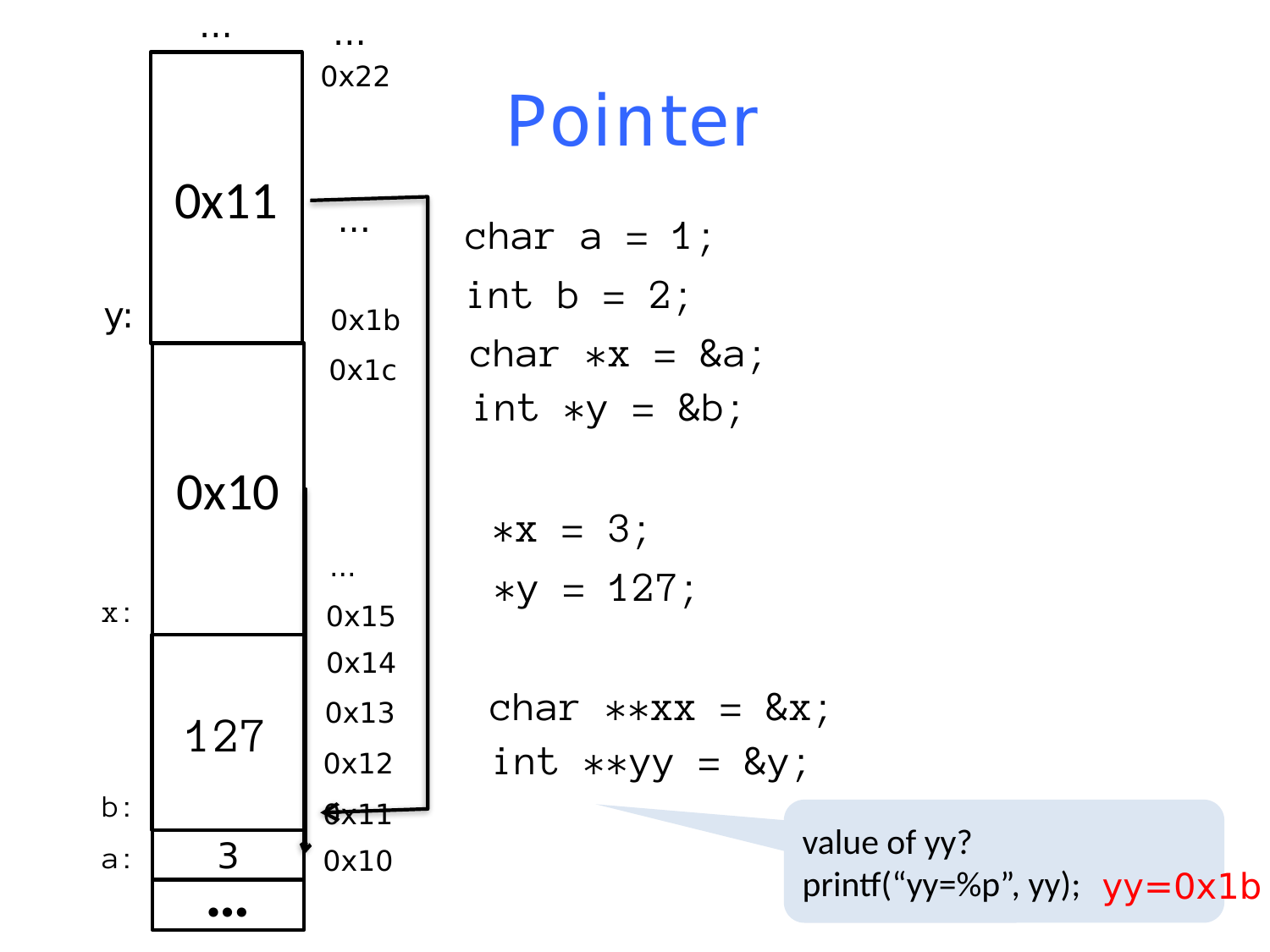

...
...
# Pointer
0x11
0x22
...

0x1b
0x1c

...
0x15
0x14
0x13
0x12
0x11
0x10

char a = 1;
int b = 2;
y:
char *x = &a;
0x10
int *y = &b;
*x = 3;
*y = 127;
x:
127
char **xx = &x;
int **yy = &y;
b:
value of yy?
printf(“yy=%p”, yy);
3
a:

yy=0x1b
…